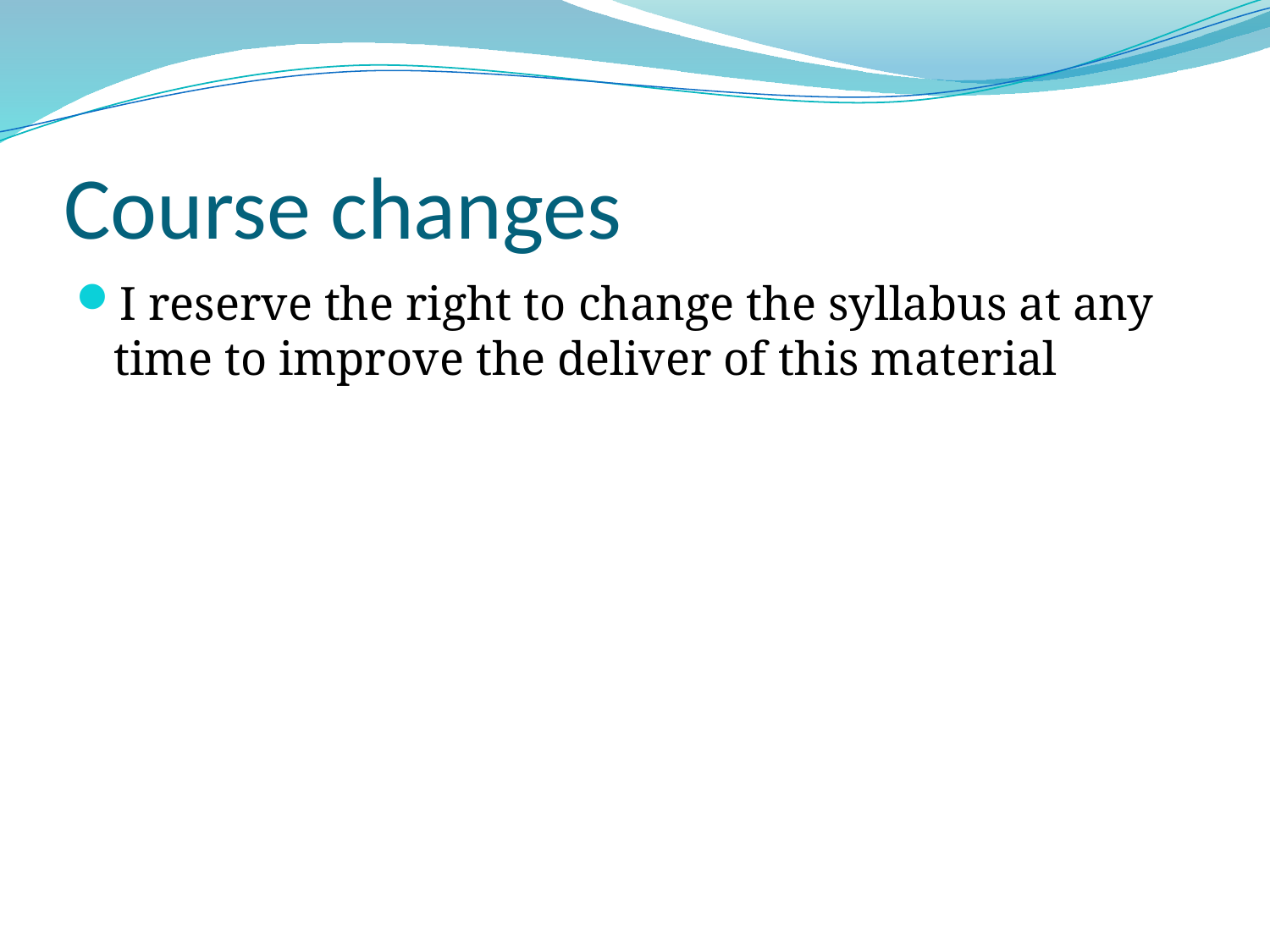

# Course changes
I reserve the right to change the syllabus at any time to improve the deliver of this material